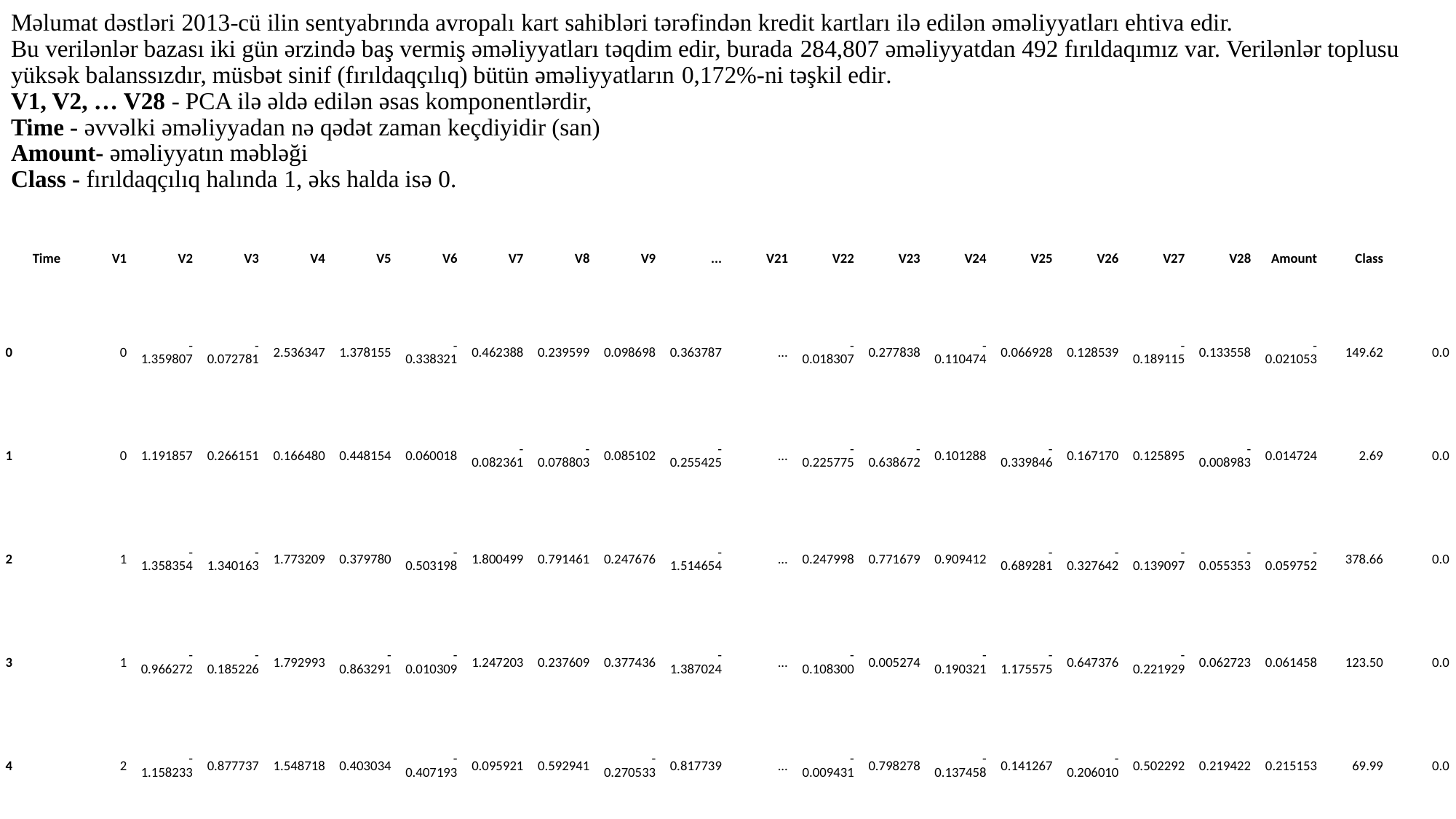

# Məlumat dəstləri 2013-cü ilin sentyabrında avropalı kart sahibləri tərəfindən kredit kartları ilə edilən əməliyyatları ehtiva edir. Bu verilənlər bazası iki gün ərzində baş vermiş əməliyyatları təqdim edir, burada 284,807 əməliyyatdan 492 fırıldaqımız var. Verilənlər toplusu yüksək balanssızdır, müsbət sinif (fırıldaqçılıq) bütün əməliyyatların 0,172%-ni təşkil edir. V1, V2, … V28 - PCA ilə əldə edilən əsas komponentlərdir, Time - əvvəlki əməliyyadan nə qədət zaman keçdiyidir (san) Amount- əməliyyatın məbləği Class - fırıldaqçılıq halında 1, əks halda isə 0.
| Time | V1 | V2 | V3 | V4 | V5 | V6 | V7 | V8 | V9 | ... | V21 | V22 | V23 | V24 | V25 | V26 | V27 | V28 | Amount | Class |  |
| --- | --- | --- | --- | --- | --- | --- | --- | --- | --- | --- | --- | --- | --- | --- | --- | --- | --- | --- | --- | --- | --- |
| 0 | 0 | -1.359807 | -0.072781 | 2.536347 | 1.378155 | -0.338321 | 0.462388 | 0.239599 | 0.098698 | 0.363787 | ... | -0.018307 | 0.277838 | -0.110474 | 0.066928 | 0.128539 | -0.189115 | 0.133558 | -0.021053 | 149.62 | 0.0 |
| 1 | 0 | 1.191857 | 0.266151 | 0.166480 | 0.448154 | 0.060018 | -0.082361 | -0.078803 | 0.085102 | -0.255425 | ... | -0.225775 | -0.638672 | 0.101288 | -0.339846 | 0.167170 | 0.125895 | -0.008983 | 0.014724 | 2.69 | 0.0 |
| 2 | 1 | -1.358354 | -1.340163 | 1.773209 | 0.379780 | -0.503198 | 1.800499 | 0.791461 | 0.247676 | -1.514654 | ... | 0.247998 | 0.771679 | 0.909412 | -0.689281 | -0.327642 | -0.139097 | -0.055353 | -0.059752 | 378.66 | 0.0 |
| 3 | 1 | -0.966272 | -0.185226 | 1.792993 | -0.863291 | -0.010309 | 1.247203 | 0.237609 | 0.377436 | -1.387024 | ... | -0.108300 | 0.005274 | -0.190321 | -1.175575 | 0.647376 | -0.221929 | 0.062723 | 0.061458 | 123.50 | 0.0 |
| 4 | 2 | -1.158233 | 0.877737 | 1.548718 | 0.403034 | -0.407193 | 0.095921 | 0.592941 | -0.270533 | 0.817739 | ... | -0.009431 | 0.798278 | -0.137458 | 0.141267 | -0.206010 | 0.502292 | 0.219422 | 0.215153 | 69.99 | 0.0 |